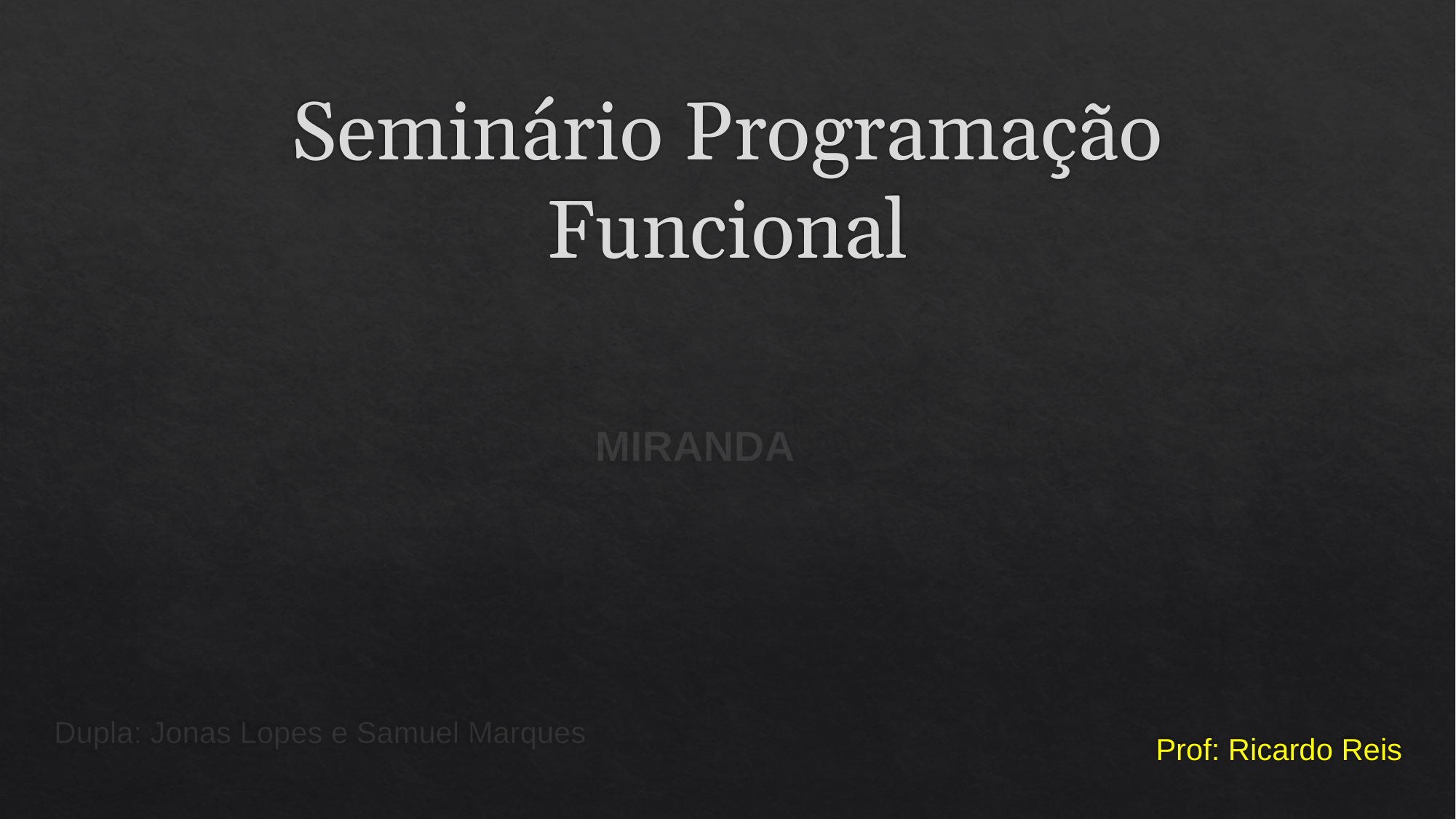

# Seminário Programação Funcional
MIRANDA
Dupla: Jonas Lopes e Samuel Marques
Prof: Ricardo Reis